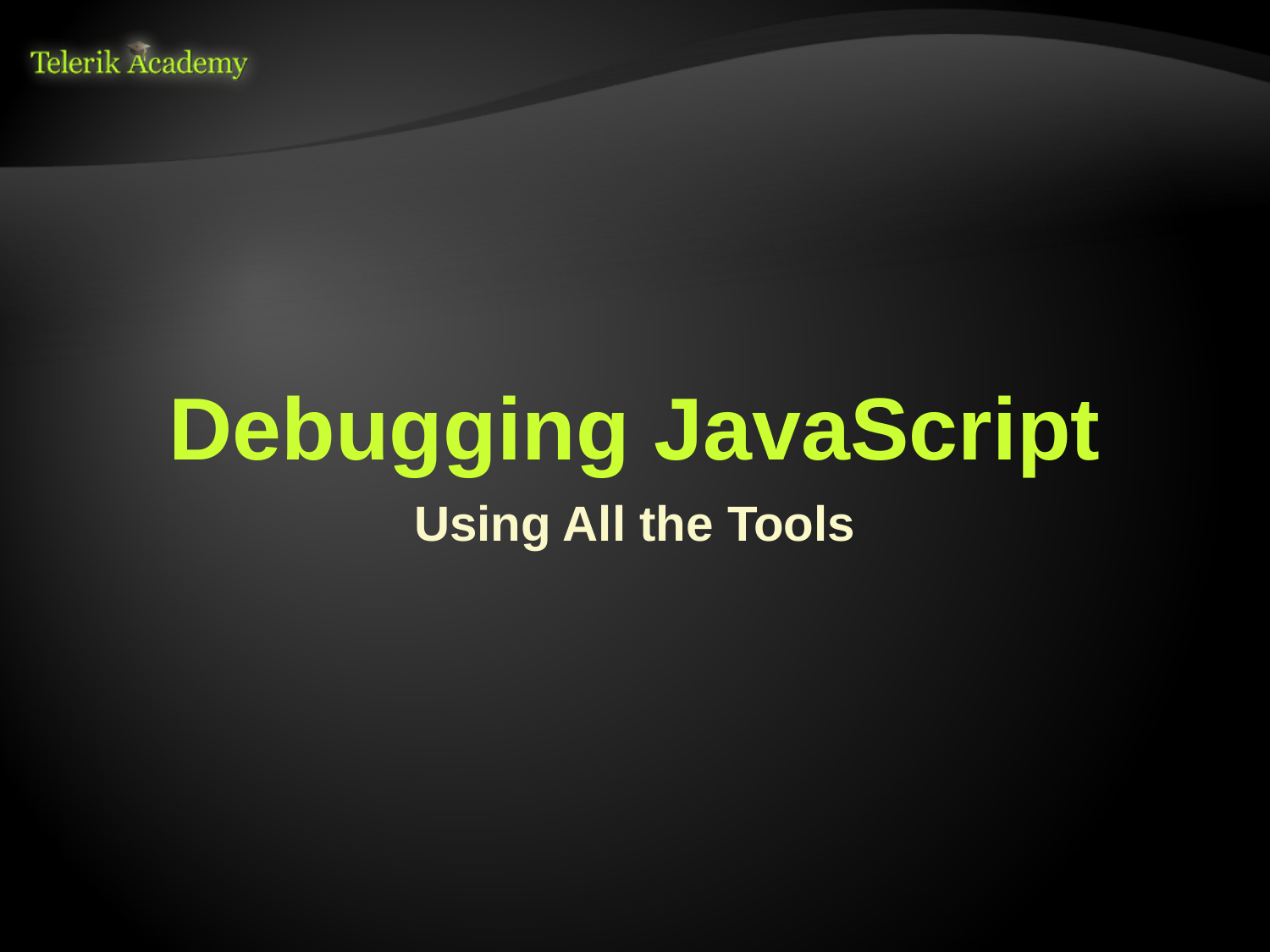

# Debugging JavaScript
Using All the Tools